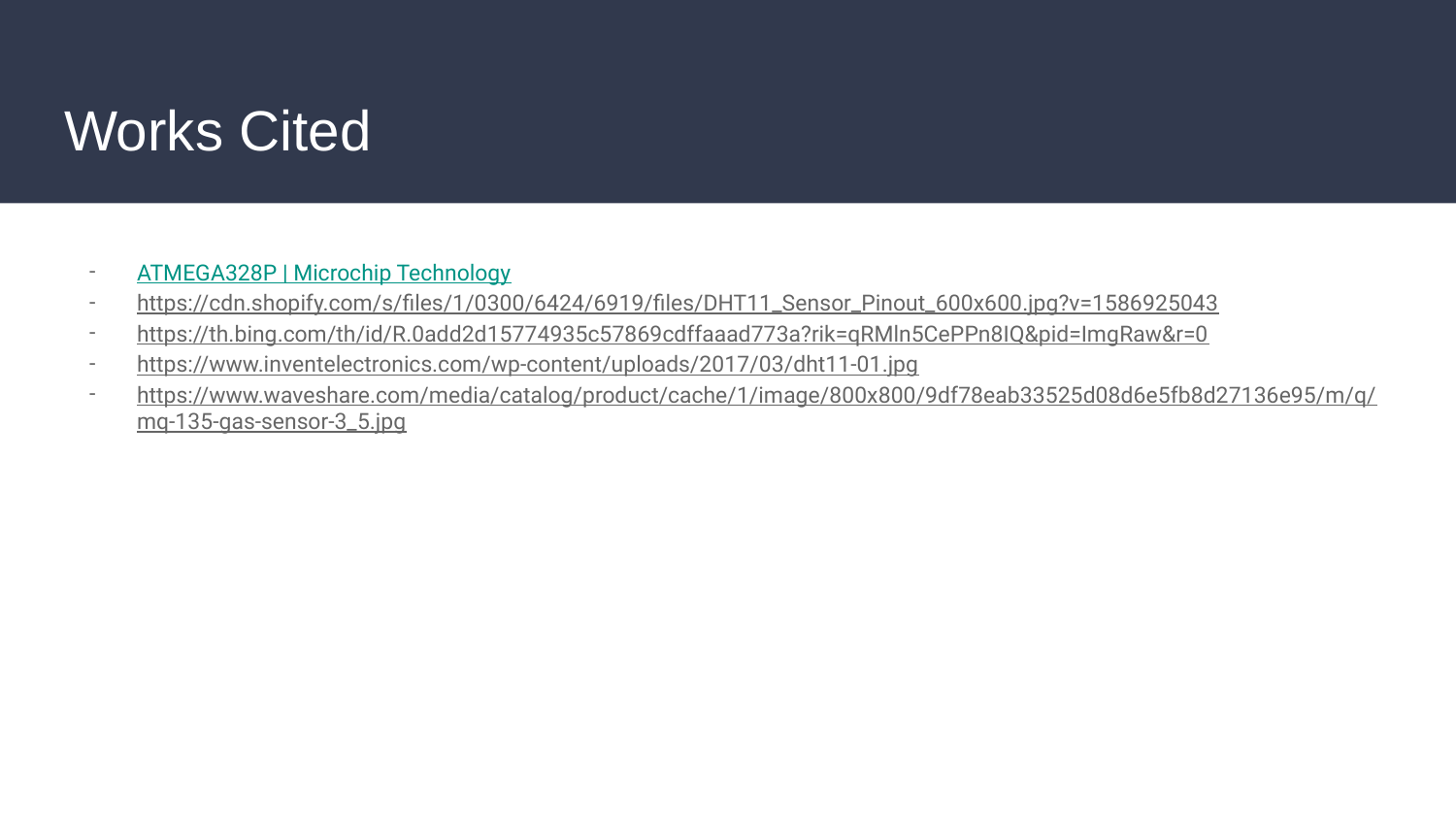

# Works Cited
ATMEGA328P | Microchip Technology
https://cdn.shopify.com/s/files/1/0300/6424/6919/files/DHT11_Sensor_Pinout_600x600.jpg?v=1586925043
https://th.bing.com/th/id/R.0add2d15774935c57869cdffaaad773a?rik=qRMln5CePPn8IQ&pid=ImgRaw&r=0
https://www.inventelectronics.com/wp-content/uploads/2017/03/dht11-01.jpg
https://www.waveshare.com/media/catalog/product/cache/1/image/800x800/9df78eab33525d08d6e5fb8d27136e95/m/q/mq-135-gas-sensor-3_5.jpg